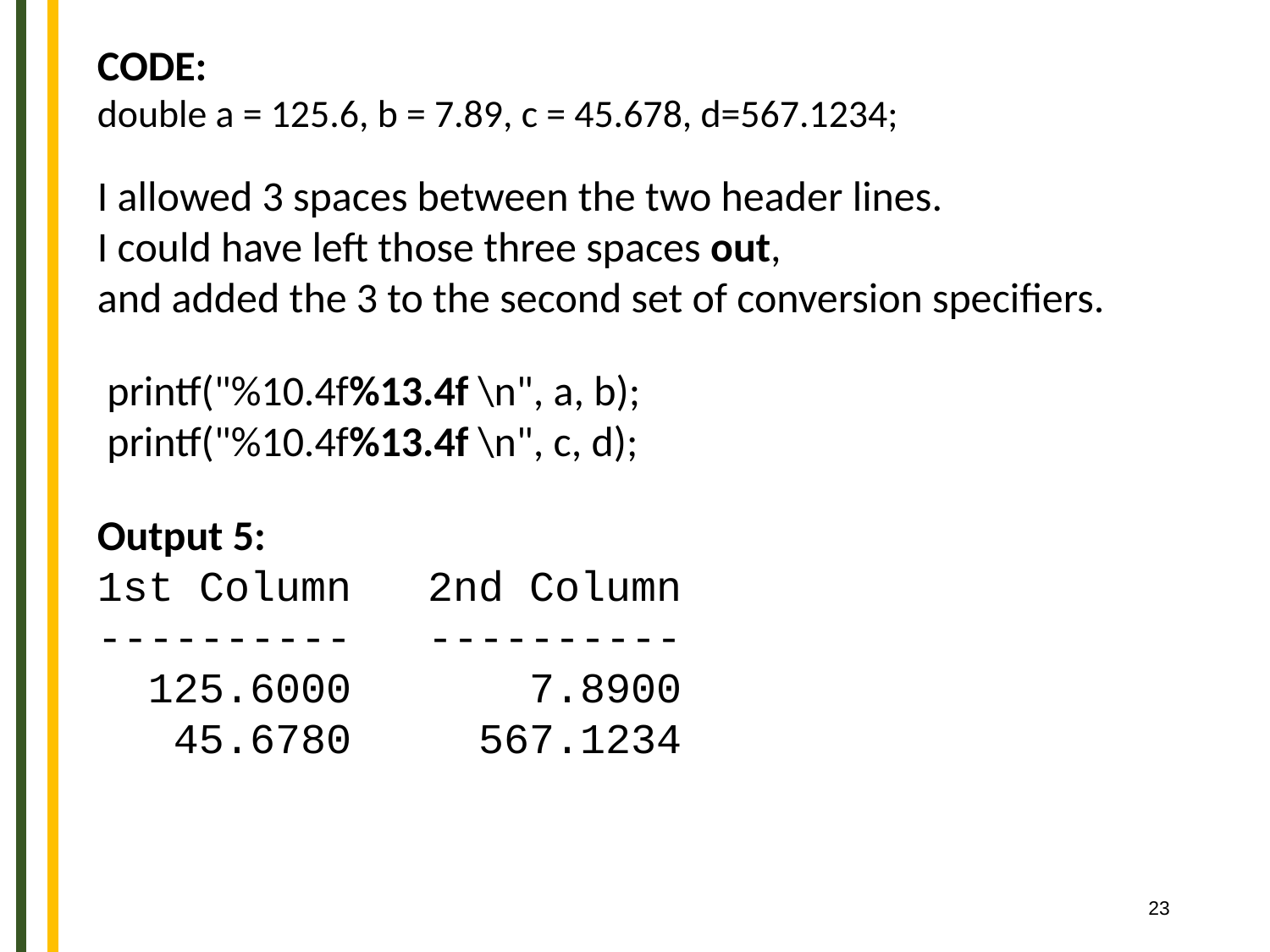

CODE:
double a = 125.6, b = 7.89, c = 45.678, d=567.1234;

I allowed 3 spaces between the two header lines.
I could have left those three spaces out,
and added the 3 to the second set of conversion specifiers.

 printf("%10.4f%13.4f \n", a, b);
 printf("%10.4f%13.4f \n", c, d);

Output 5:
1st Column   2nd Column
----------   ----------
  125.6000       7.8900
   45.6780     567.1234

23